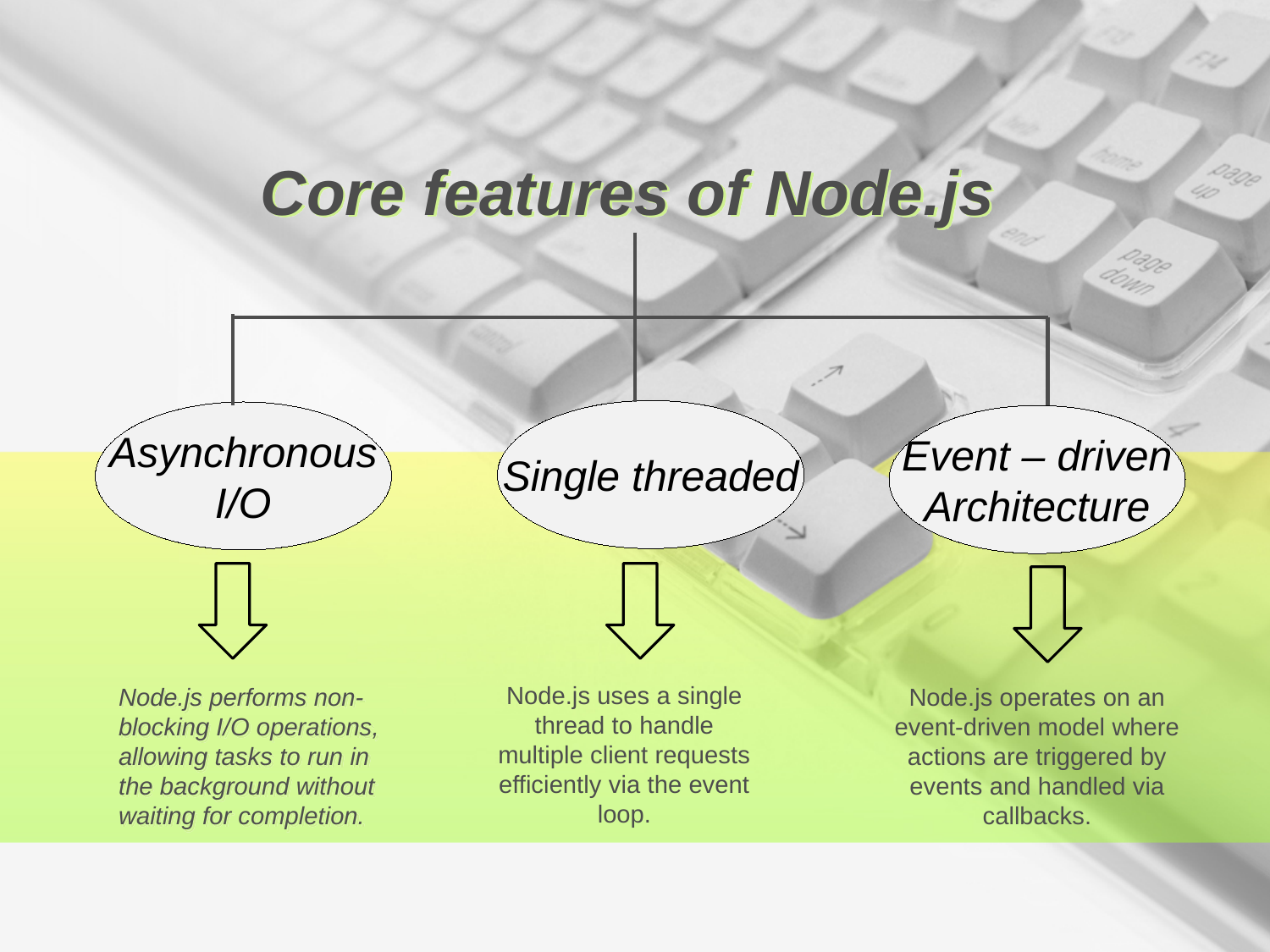

# Core features of Node.js
Single threaded
Asynchronous
I/O
Event – driven
Architecture

Node.js uses a single thread to handle multiple client requests efficiently via the event loop.
Node.js performs non-blocking I/O operations, allowing tasks to run in the background without waiting for completion.
Node.js operates on an event-driven model where actions are triggered by events and handled via callbacks.